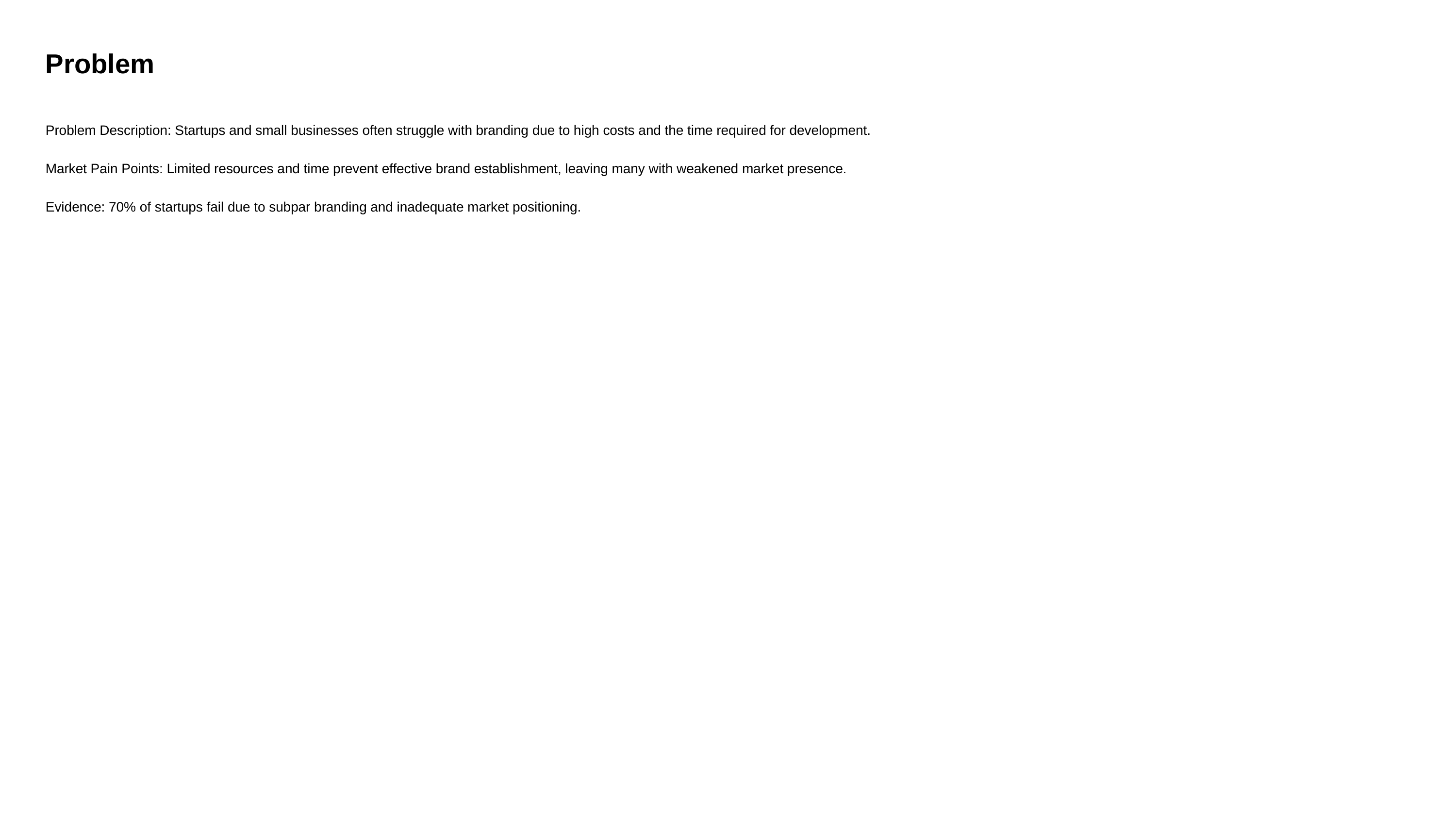

Problem
Problem Description: Startups and small businesses often struggle with branding due to high costs and the time required for development.

Market Pain Points: Limited resources and time prevent effective brand establishment, leaving many with weakened market presence.

Evidence: 70% of startups fail due to subpar branding and inadequate market positioning.